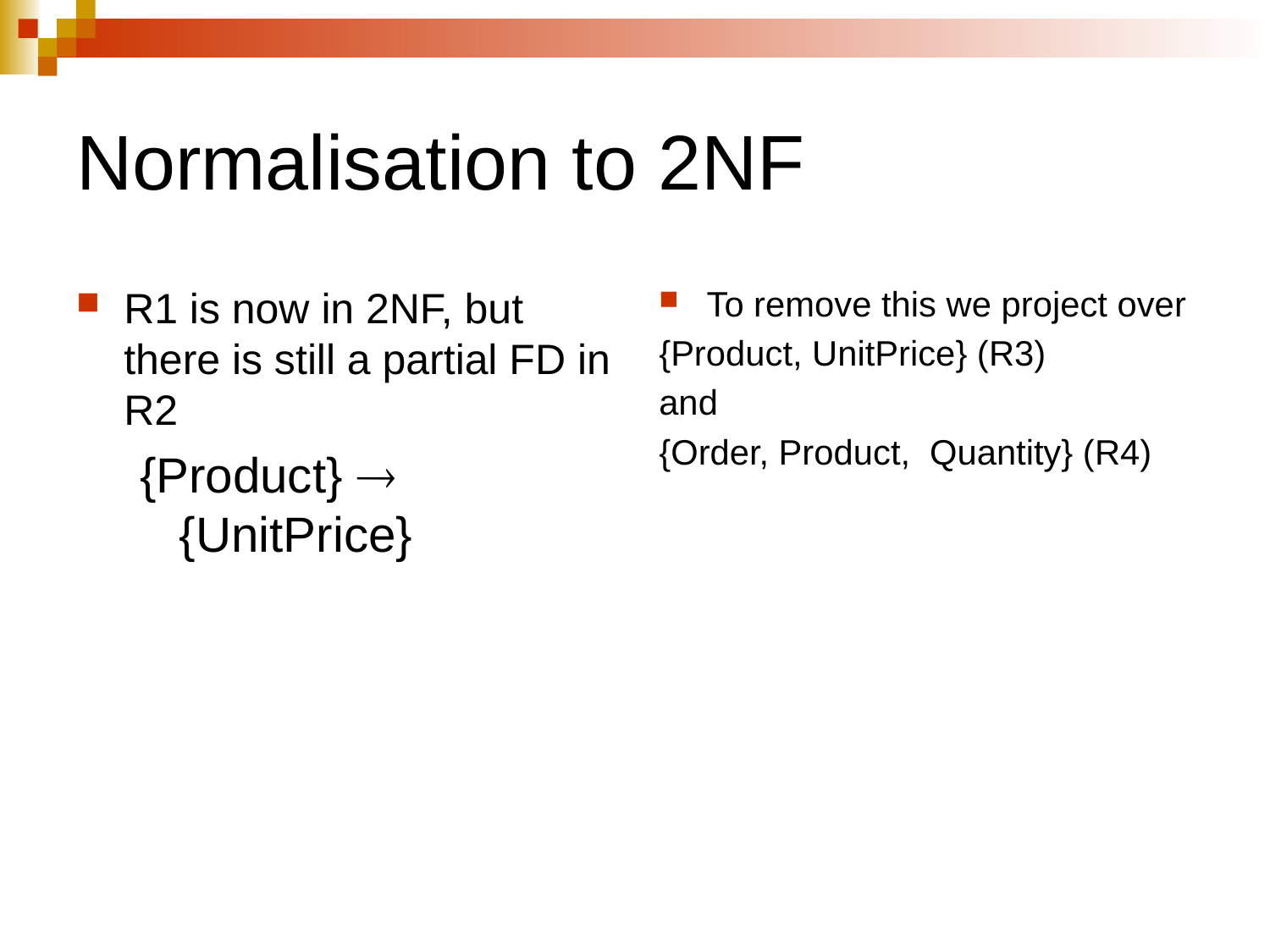

# Normalisation to 2NF
R1 is now in 2NF, but there is still a partial FD in R2
{Product} → {UnitPrice}
To remove this we project over
{Product, UnitPrice} (R3)
and
{Order, Product,  Quantity} (R4)